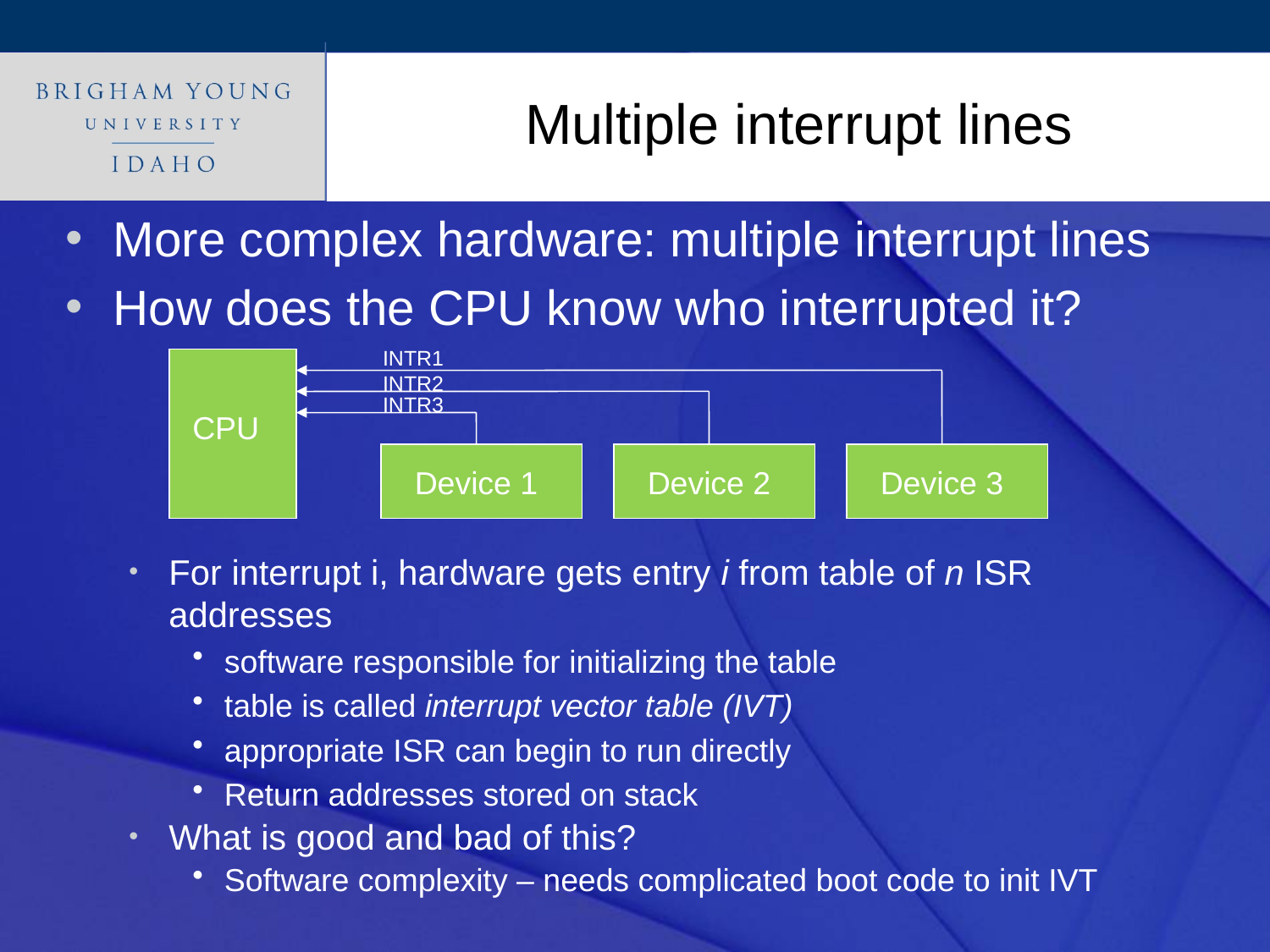

# Multiple interrupt lines
More complex hardware: multiple interrupt lines
How does the CPU know who interrupted it?

For interrupt i, hardware gets entry i from table of n ISR addresses
software responsible for initializing the table
table is called interrupt vector table (IVT)
appropriate ISR can begin to run directly
Return addresses stored on stack
What is good and bad of this?
Software complexity – needs complicated boot code to init IVT
INTR1

INTR2

INTR3

CPU

Device 1
Device 2
Device 3